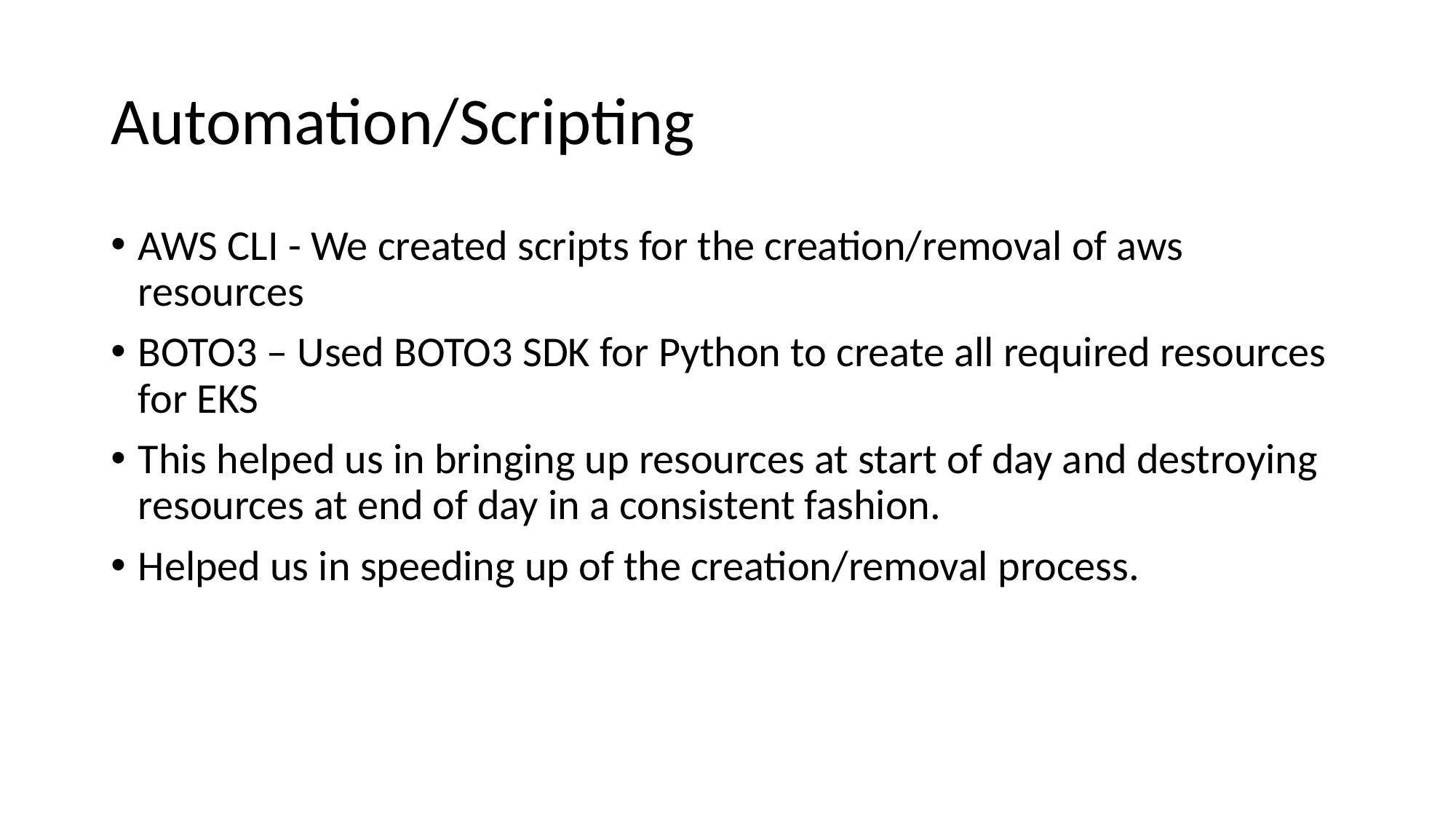

# Automation/Scripting
AWS CLI - We created scripts for the creation/removal of aws resources
BOTO3 – Used BOTO3 SDK for Python to create all required resources for EKS
This helped us in bringing up resources at start of day and destroying resources at end of day in a consistent fashion.
Helped us in speeding up of the creation/removal process.